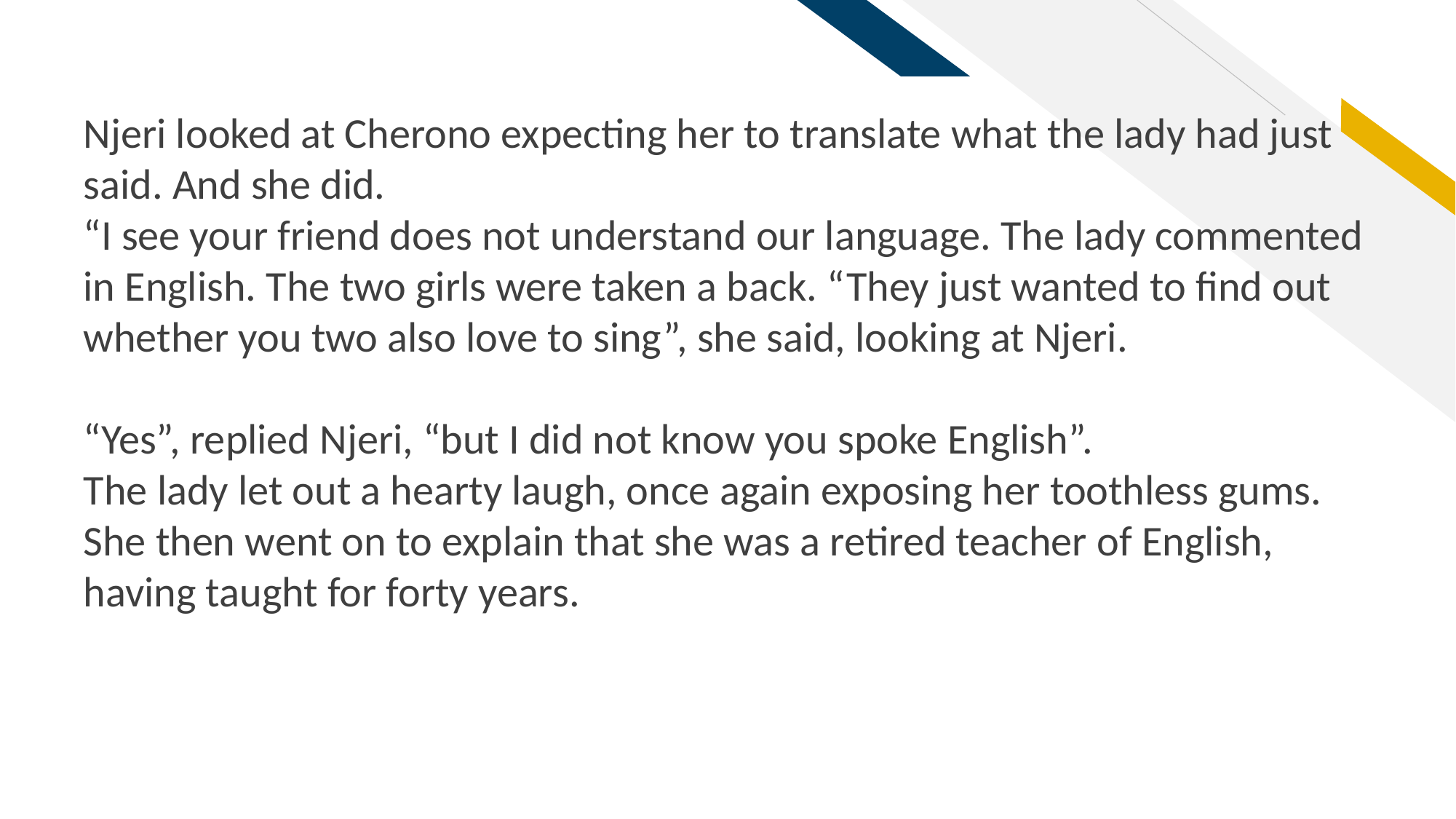

Njeri looked at Cherono expecting her to translate what the lady had just said. And she did.
“I see your friend does not understand our language. The lady commented in English. The two girls were taken a back. “They just wanted to find out whether you two also love to sing”, she said, looking at Njeri.

“Yes”, replied Njeri, “but I did not know you spoke English”.
The lady let out a hearty laugh, once again exposing her toothless gums. She then went on to explain that she was a retired teacher of English, having taught for forty years.